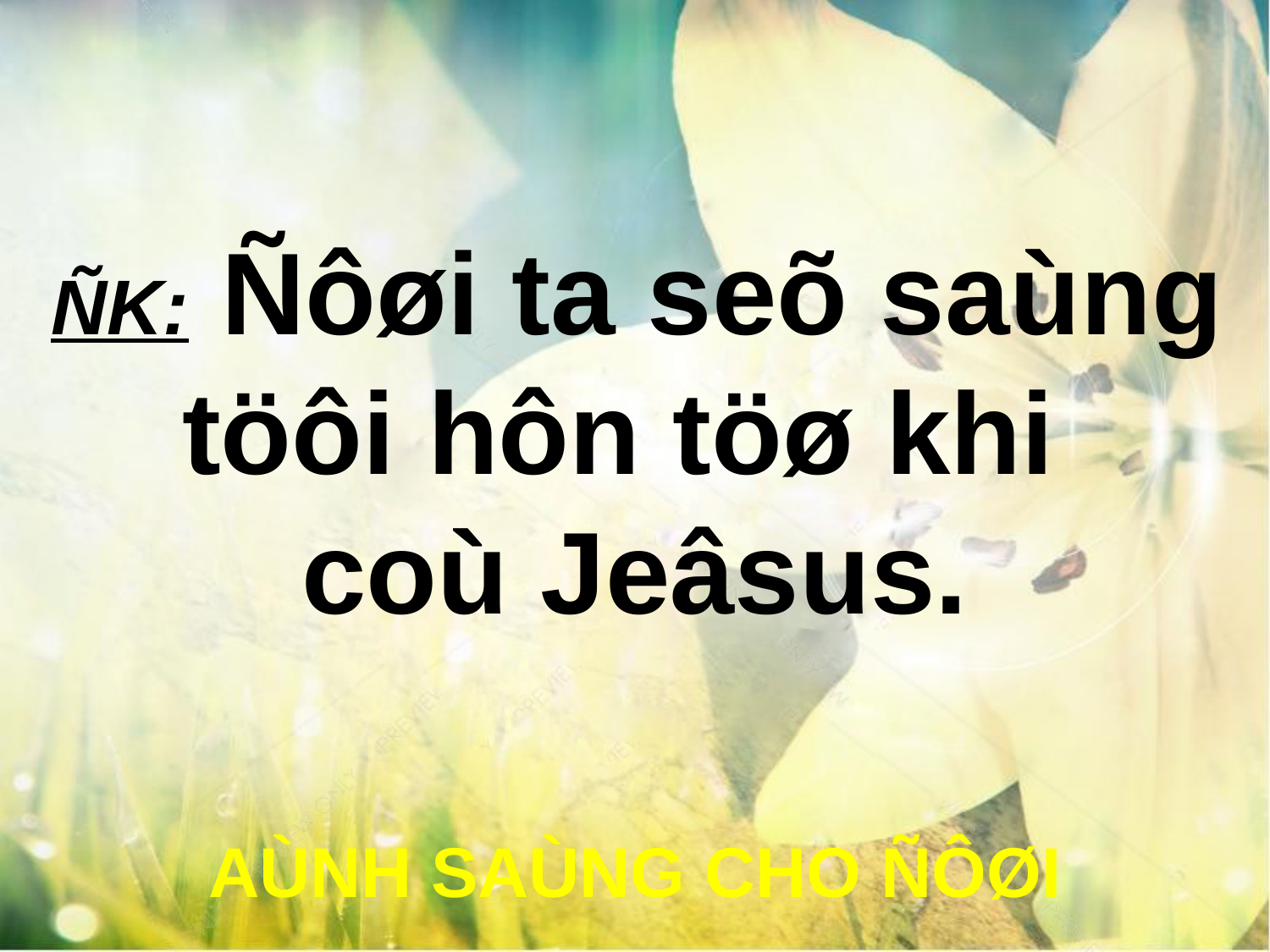

ÑK: Ñôøi ta seõ saùng
töôi hôn töø khi
coù Jeâsus.
AÙNH SAÙNG CHO ÑÔØI